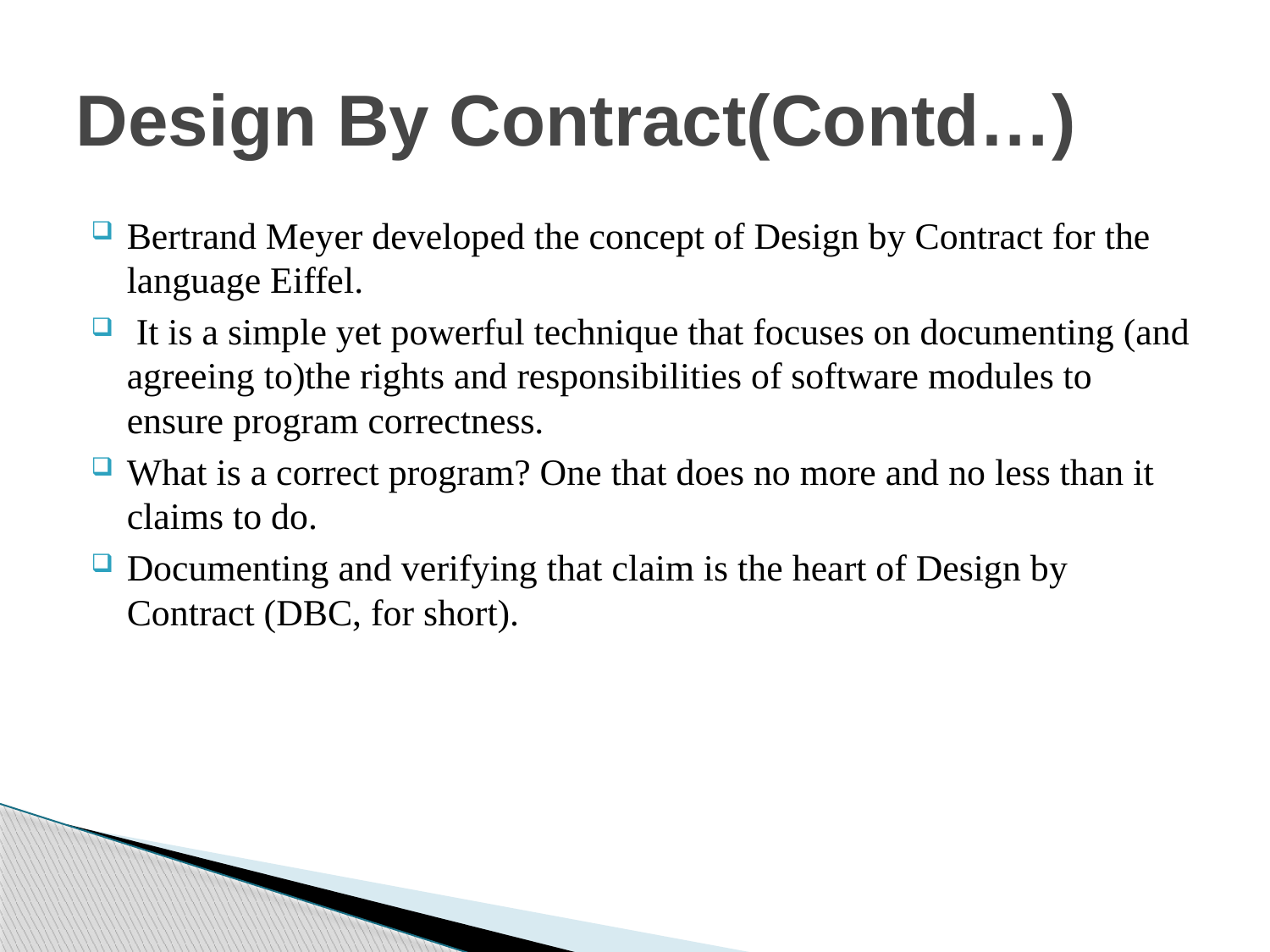

# Design By Contract(Contd…)
Bertrand Meyer developed the concept of Design by Contract for the language Eiffel.
 It is a simple yet powerful technique that focuses on documenting (and agreeing to)the rights and responsibilities of software modules to ensure program correctness.
What is a correct program? One that does no more and no less than it claims to do.
Documenting and verifying that claim is the heart of Design by Contract (DBC, for short).